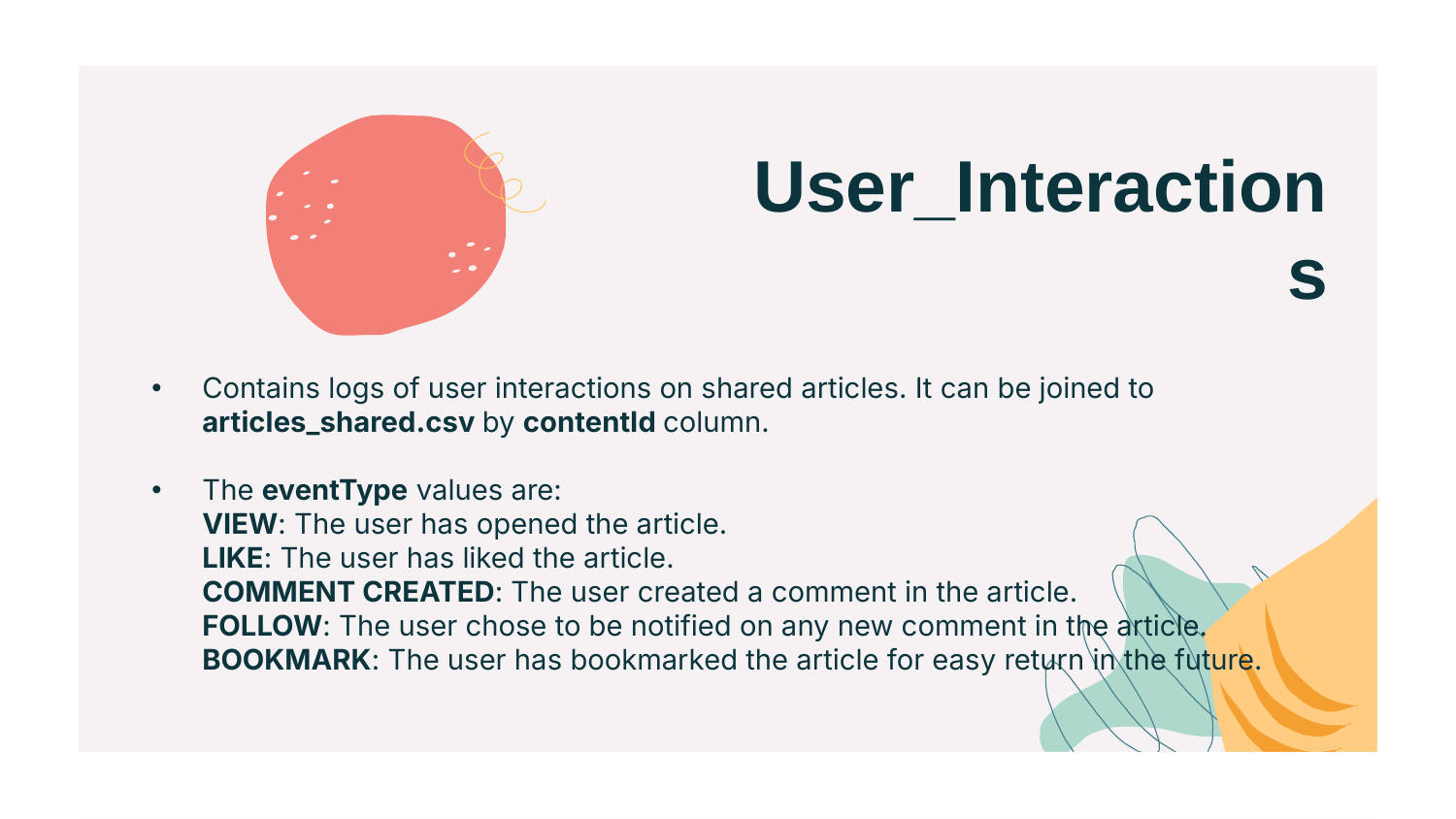

# User_Interactions
Contains logs of user interactions on shared articles. It can be joined to articles_shared.csv by contentId column.

The eventType values are:
	VIEW: The user has opened the article.
	LIKE: The user has liked the article.
	COMMENT CREATED: The user created a comment in the article.
	FOLLOW: The user chose to be notified on any new comment in the article.
	BOOKMARK: The user has bookmarked the article for easy return in the future.